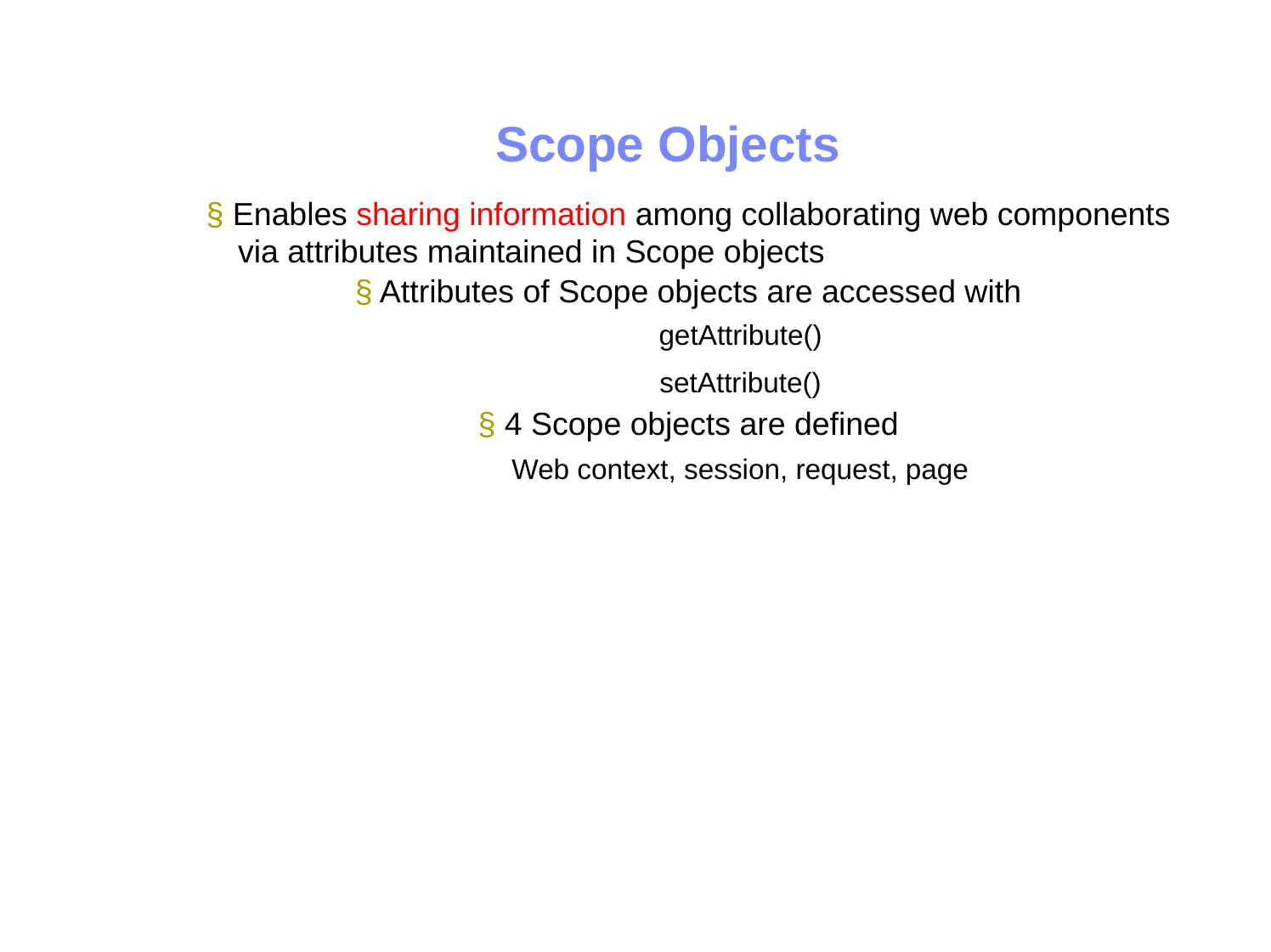

Antrix Consultancy Services

Scope Objects

§ Enables sharing information among collaborating web components
	via attributes maintained in Scope objects

§ Attributes of Scope objects are accessed with

getAttribute()

setAttribute()

§ 4 Scope objects are defined

Web context, session, request, page

Madhusudhanan.P.K.